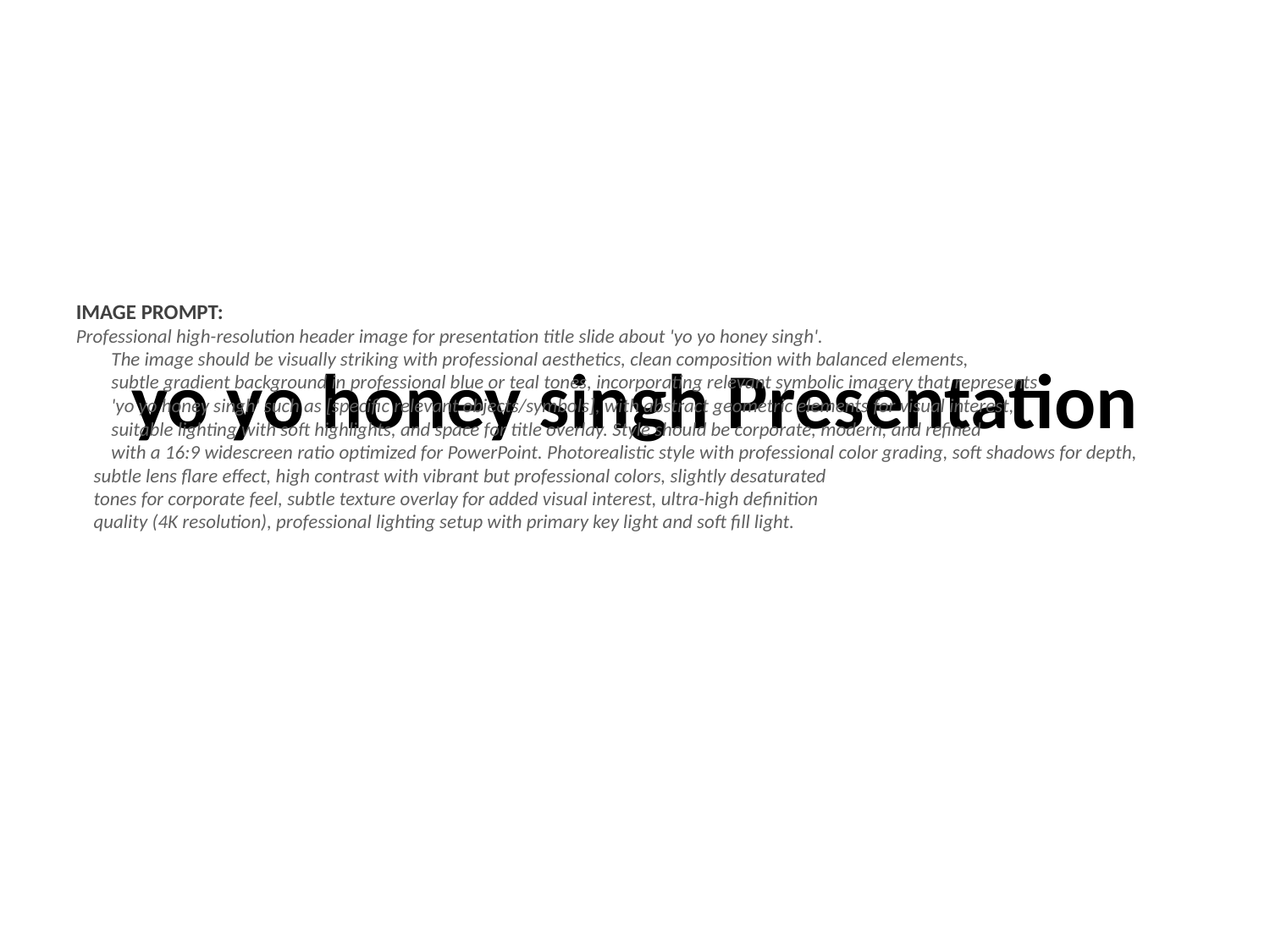

IMAGE PROMPT:
Professional high-resolution header image for presentation title slide about 'yo yo honey singh'.
        The image should be visually striking with professional aesthetics, clean composition with balanced elements,
        subtle gradient background in professional blue or teal tones, incorporating relevant symbolic imagery that represents
        'yo yo honey singh' such as [specific relevant objects/symbols], with abstract geometric elements for visual interest,
        suitable lighting with soft highlights, and space for title overlay. Style should be corporate, modern, and refined
        with a 16:9 widescreen ratio optimized for PowerPoint. Photorealistic style with professional color grading, soft shadows for depth,
    subtle lens flare effect, high contrast with vibrant but professional colors, slightly desaturated
    tones for corporate feel, subtle texture overlay for added visual interest, ultra-high definition
    quality (4K resolution), professional lighting setup with primary key light and soft fill light.
# yo yo honey singh Presentation